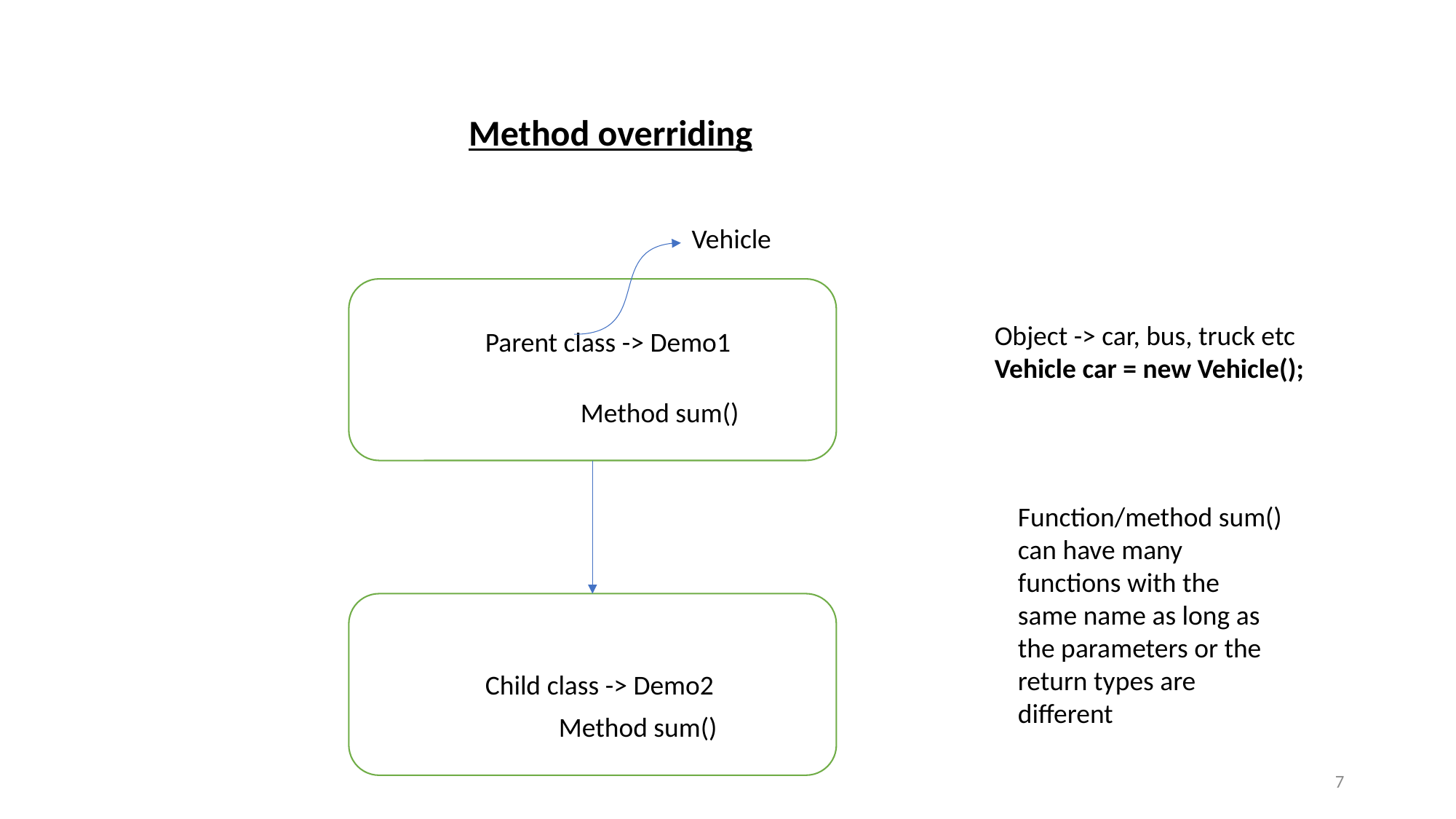

Method overriding

Vehicle

Object -> car, bus, truck etc
Vehicle car = new Vehicle();
Parent class -> Demo1
Method sum()
Function/method sum() can have many functions with the same name as long as the parameters or the return types are different

Child class -> Demo2
Method sum()
7